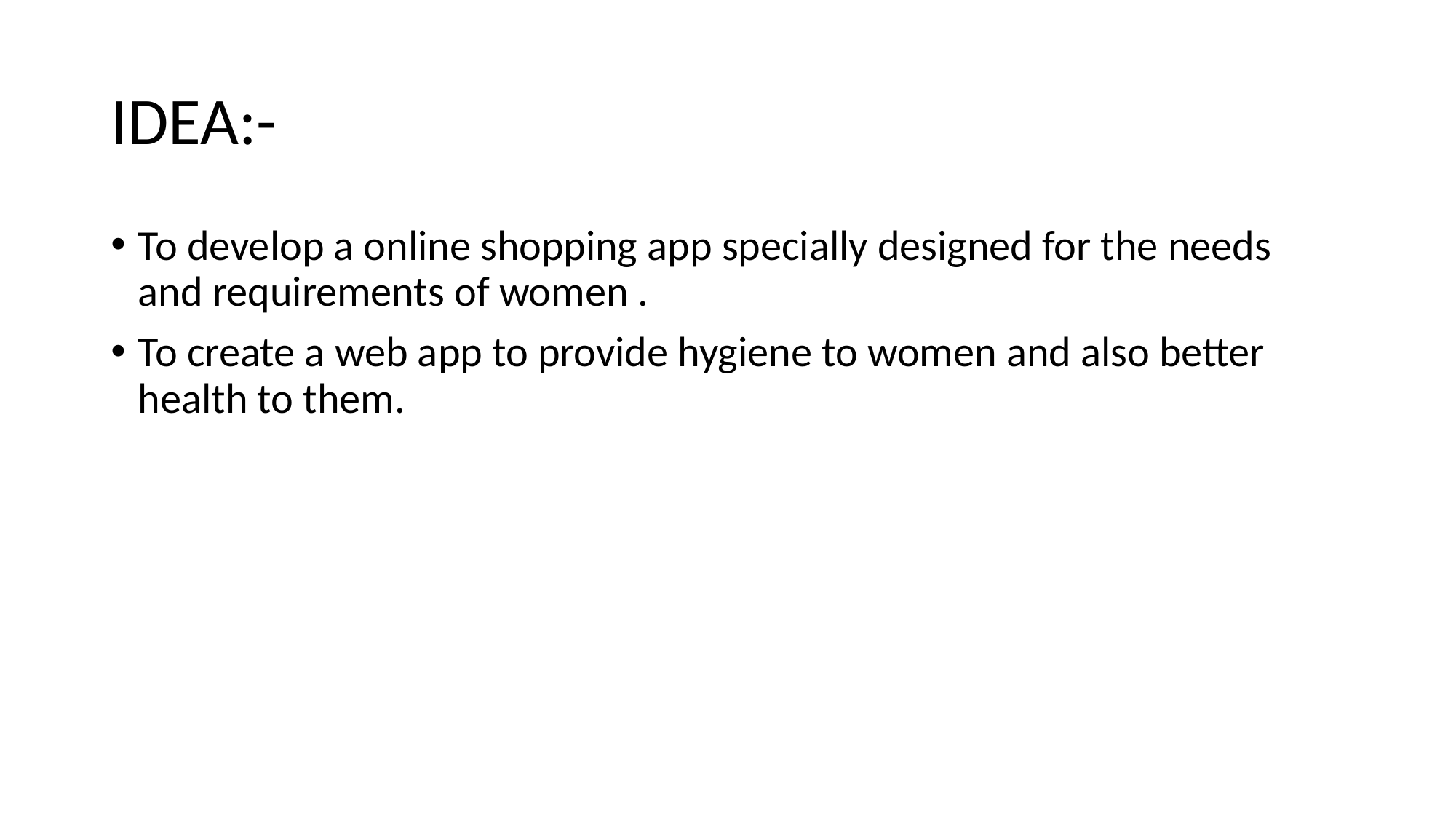

# IDEA:-
To develop a online shopping app specially designed for the needs and requirements of women .
To create a web app to provide hygiene to women and also better health to them.